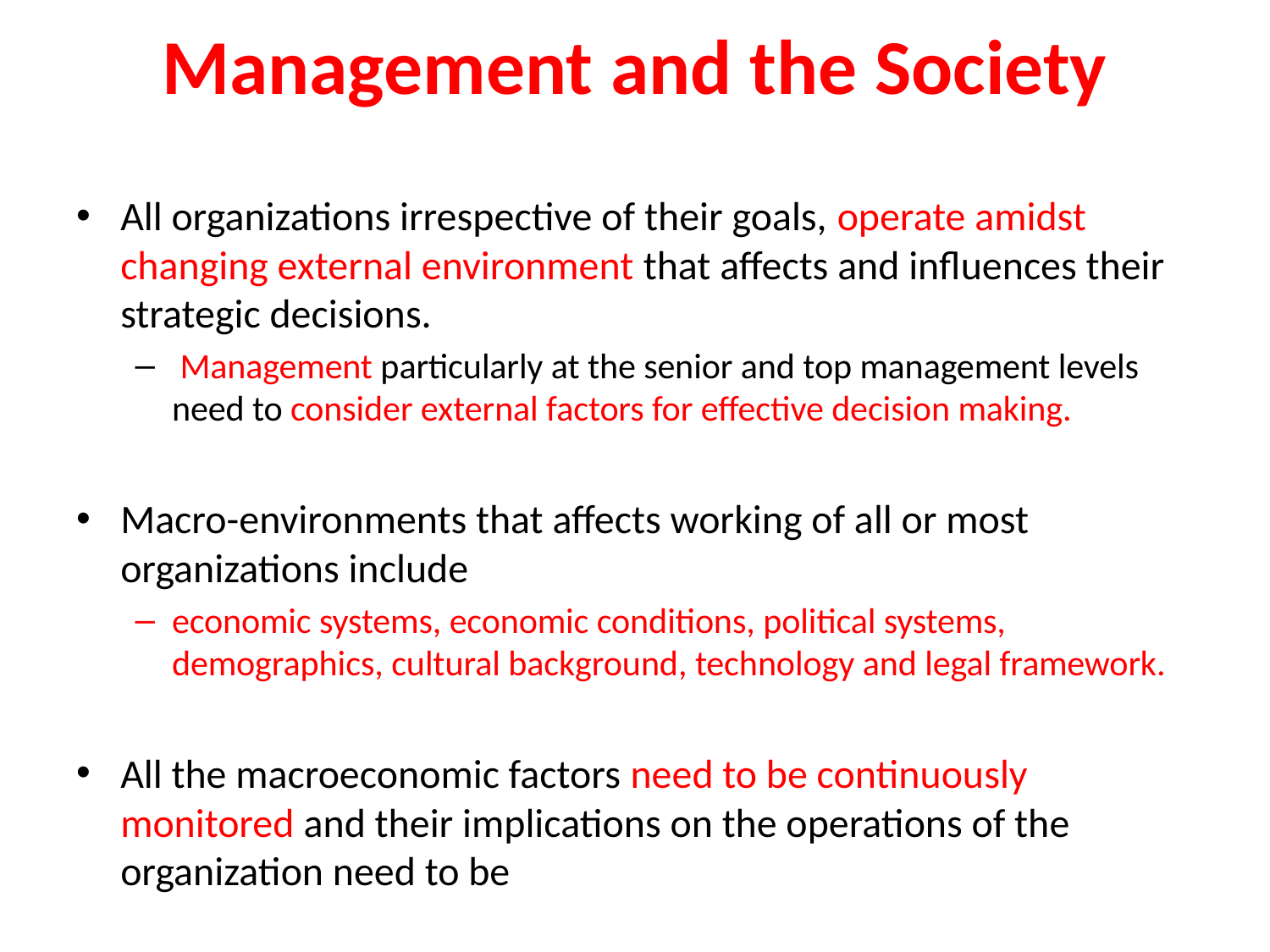

# Management and the Society

All organizations irrespective of their goals, operate amidst changing external environment that affects and influences their strategic decisions.
 Management particularly at the senior and top management levels need to consider external factors for effective decision making.

Macro-environments that affects working of all or most organizations include
economic systems, economic conditions, political systems, demographics, cultural background, technology and legal framework.

All the macroeconomic factors need to be continuously monitored and their implications on the operations of the organization need to be